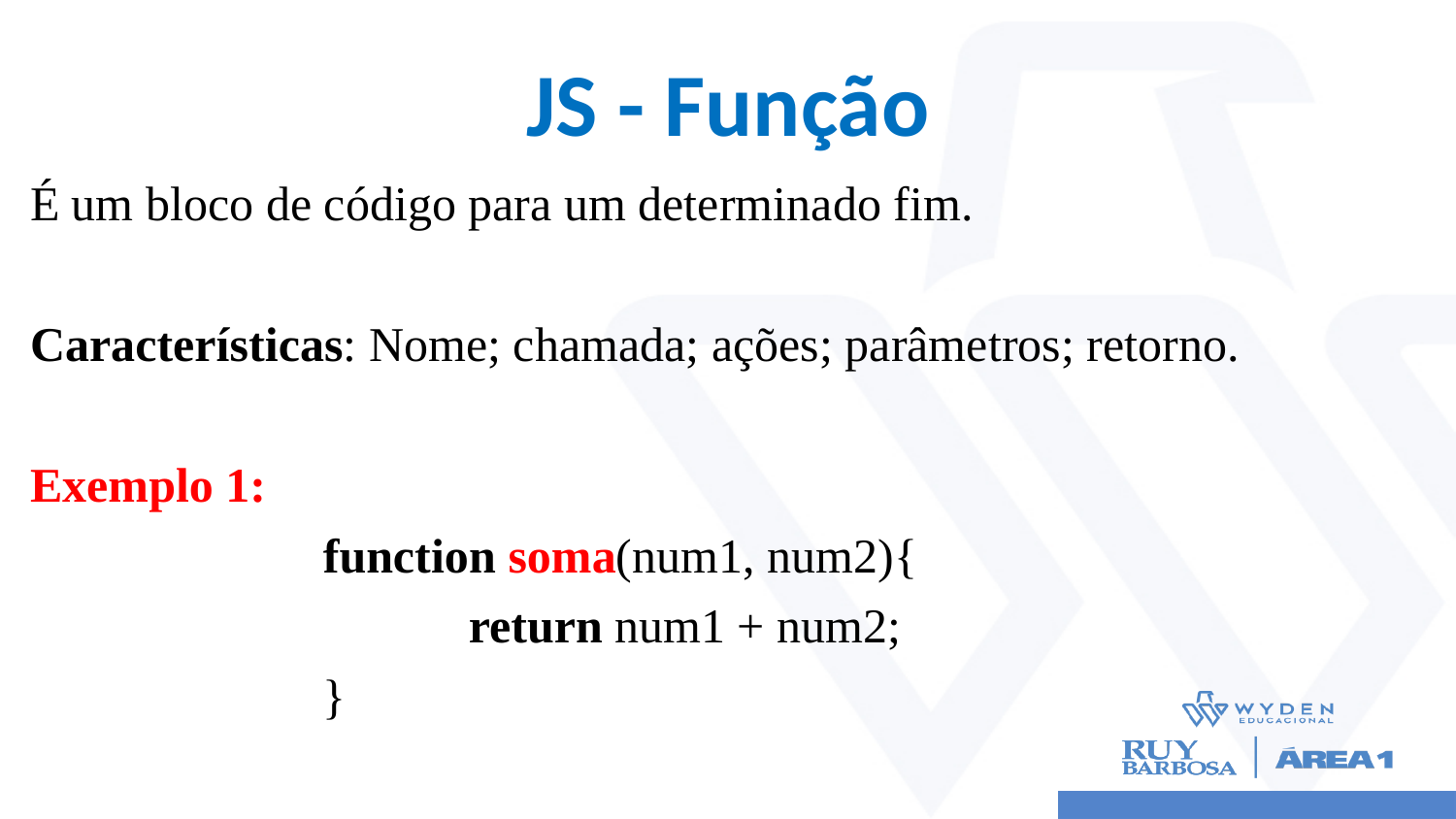

# JS - Função
É um bloco de código para um determinado fim.

Características: Nome; chamada; ações; parâmetros; retorno.

Exemplo 1:
function soma(num1, num2){
	return num1 + num2;
}